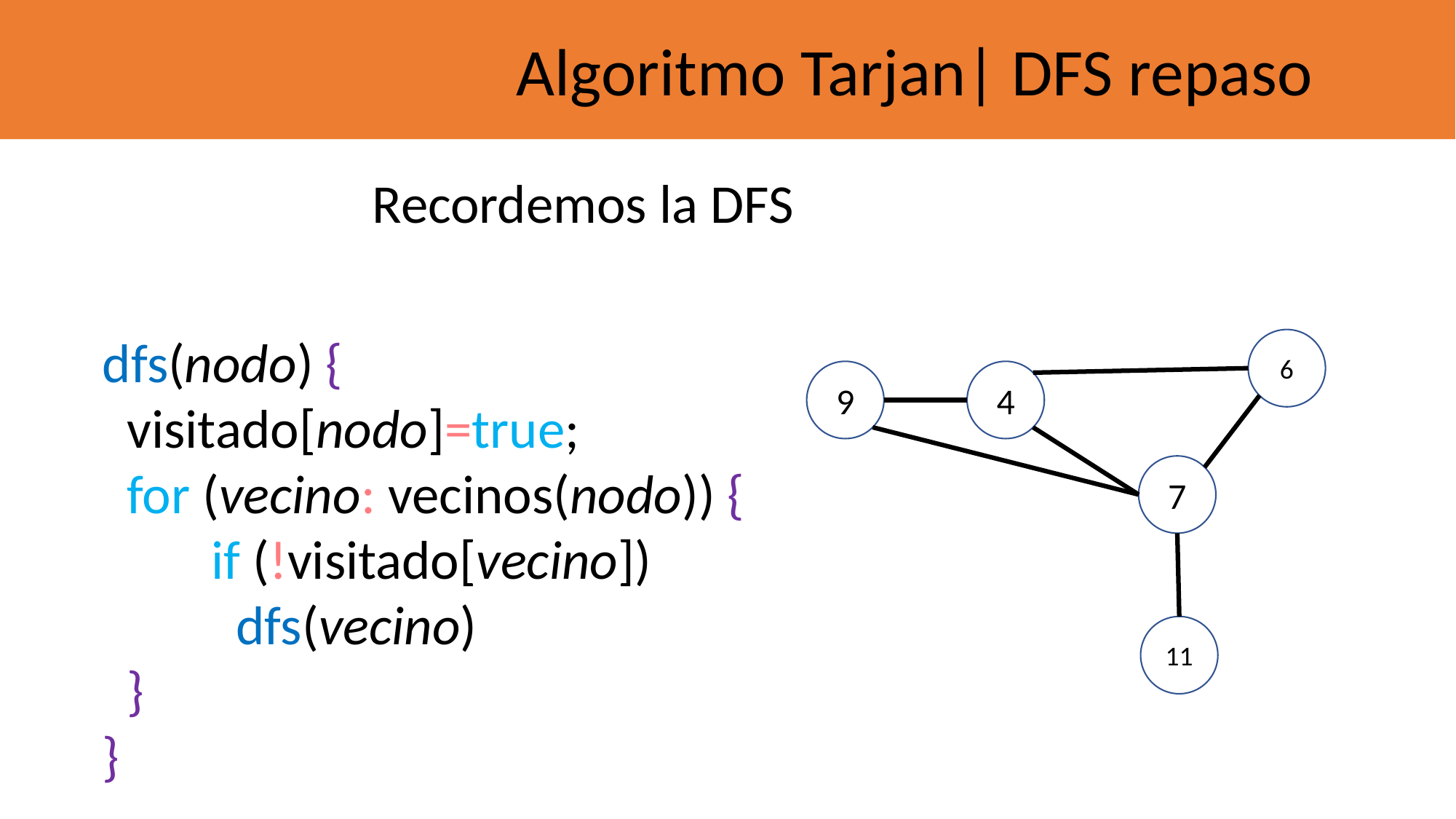

Algoritmo Tarjan| DFS repaso
Recordemos la DFS
dfs(nodo) {
  visitado[nodo]=true;
  for (vecino: vecinos(nodo)) {
	if (!visitado[vecino])
	  dfs(vecino)
  }
}
6
9
4
7
11